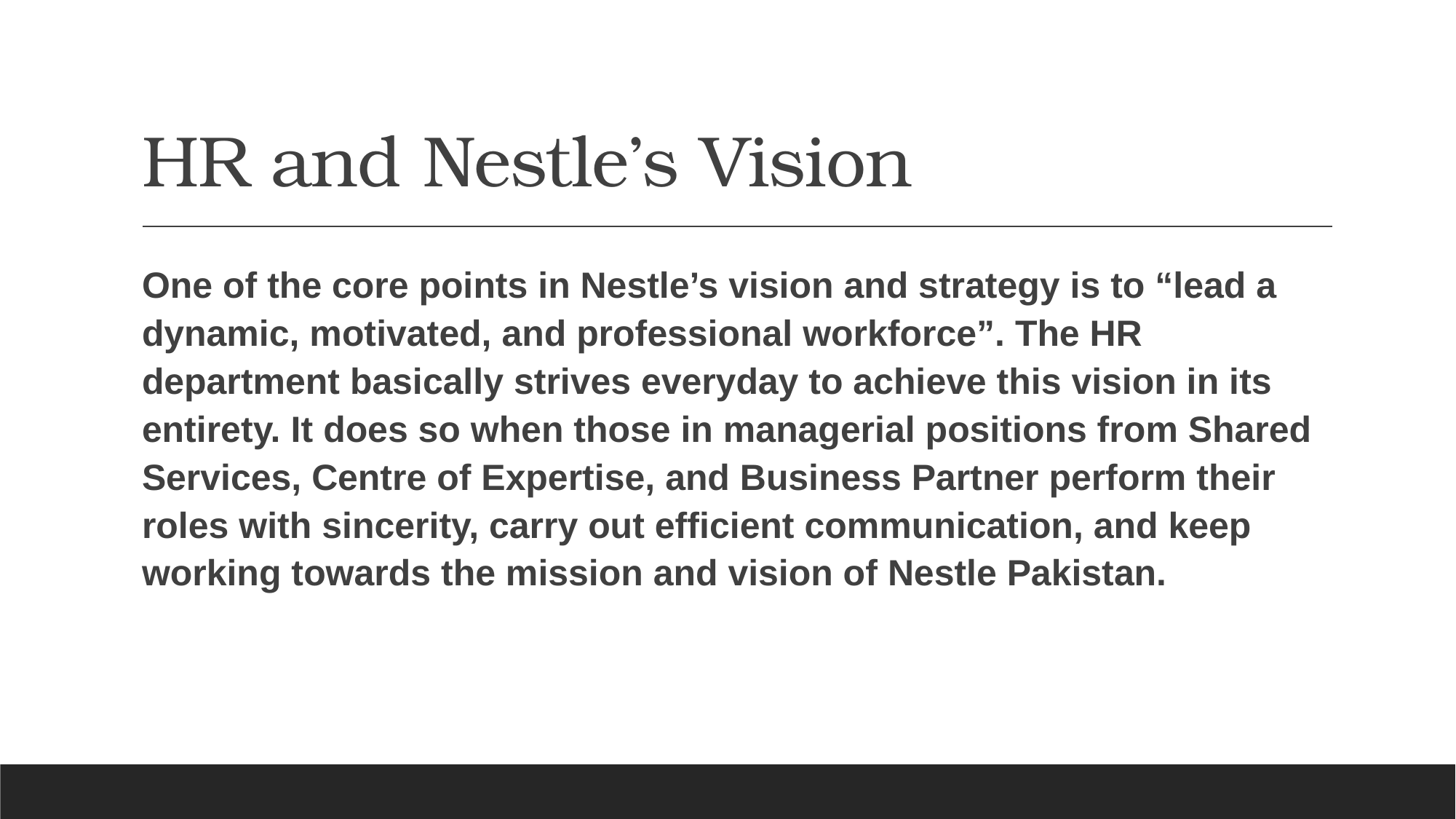

# HR and Nestle’s Vision
One of the core points in Nestle’s vision and strategy is to “lead a dynamic, motivated, and professional workforce”. The HR department basically strives everyday to achieve this vision in its entirety. It does so when those in managerial positions from Shared Services, Centre of Expertise, and Business Partner perform their roles with sincerity, carry out efficient communication, and keep working towards the mission and vision of Nestle Pakistan.